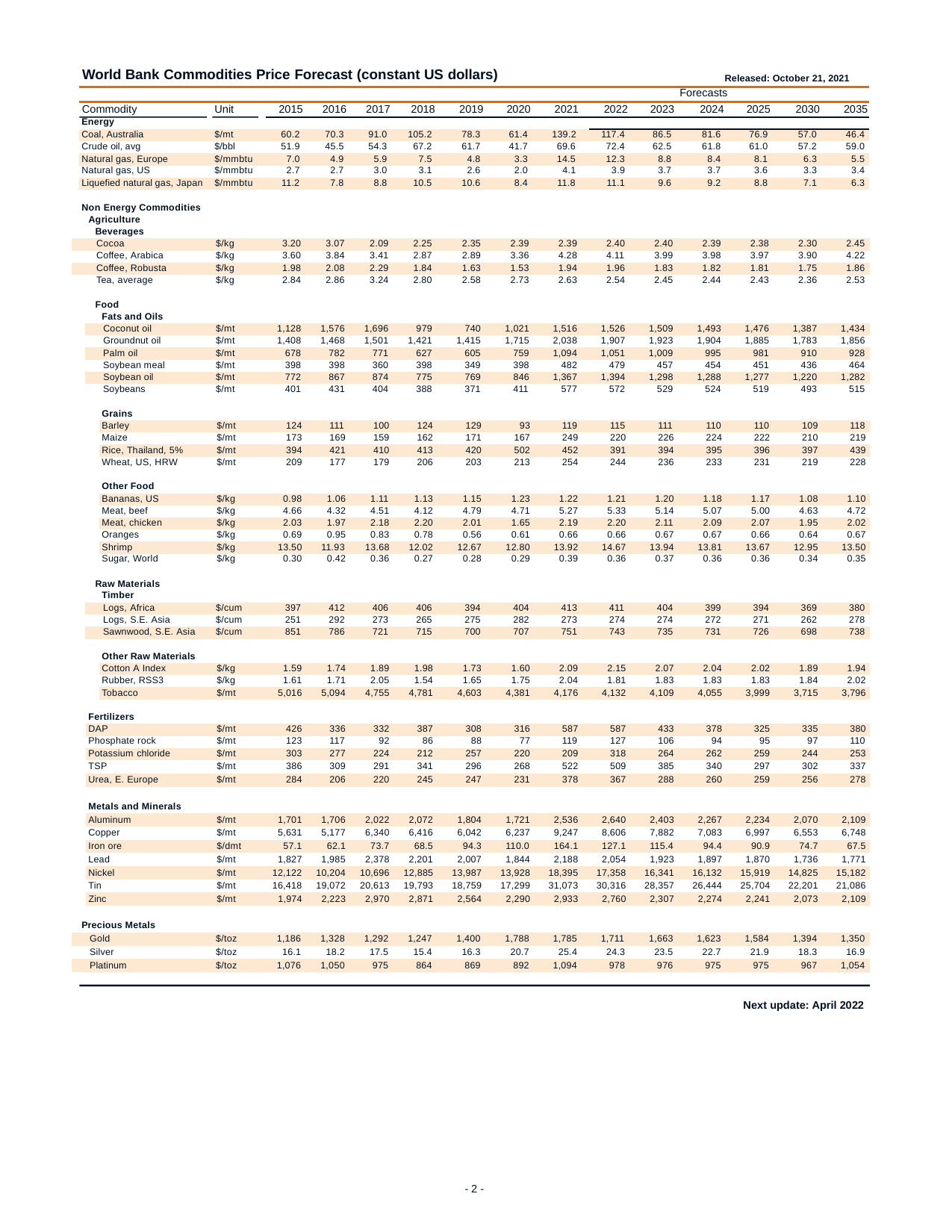

| World Bank Commodities Price Forecast (constant US dollars) Released: October 21, 2021 |  |  |  |  |  |  |  |  |  |  |  |  |  |  |
| --- | --- | --- | --- | --- | --- | --- | --- | --- | --- | --- | --- | --- | --- | --- |
| Forecasts |  |  |  |  |  |  |  |  |  |  |  |  |  |  |
| Commodity | Unit | 2015 | 2016 | 2017 | 2018 | 2019 | 2020 | 2021 | 2022 | 2023 | 2024 | 2025 | 2030 | 2035 |
| Energy |  |  |  |  |  |  |  |  |  |  |  |  |  |  |
| Coal, Australia | $/mt | 60.2 | 70.3 | 91.0 | 105.2 | 78.3 | 61.4 | 139.2 | 117.4 | 86.5 | 81.6 | 76.9 | 57.0 | 46.4 |
| Crude oil, avg | $/bbl | 51.9 | 45.5 | 54.3 | 67.2 | 61.7 | 41.7 | 69.6 | 72.4 | 62.5 | 61.8 | 61.0 | 57.2 | 59.0 |
| Natural gas, Europe | $/mmbtu | 7.0 | 4.9 | 5.9 | 7.5 | 4.8 | 3.3 | 14.5 | 12.3 | 8.8 | 8.4 | 8.1 | 6.3 | 5.5 |
| Natural gas, US | $/mmbtu | 2.7 | 2.7 | 3.0 | 3.1 | 2.6 | 2.0 | 4.1 | 3.9 | 3.7 | 3.7 | 3.6 | 3.3 | 3.4 |
| Liquefied natural gas, Japan | $/mmbtu | 11.2 | 7.8 | 8.8 | 10.5 | 10.6 | 8.4 | 11.8 | 11.1 | 9.6 | 9.2 | 8.8 | 7.1 | 6.3 |

| Non Energy Commodities |
| --- |
| Agriculture |
| Beverages |
| Cocoa $/kg 3.20 3.07 2.09 2.25 2.35 2.39 2.39 2.40 2.40 2.39 2.38 2.30 2.45 |
| Coffee, Arabica $/kg 3.60 3.84 3.41 2.87 2.89 3.36 4.28 4.11 3.99 3.98 3.97 3.90 4.22 |
| Coffee, Robusta $/kg 1.98 2.08 2.29 1.84 1.63 1.53 1.94 1.96 1.83 1.82 1.81 1.75 1.86 |
| Tea, average $/kg 2.84 2.86 3.24 2.80 2.58 2.73 2.63 2.54 2.45 2.44 2.43 2.36 2.53 |

| Food |
| --- |
| Fats and Oils |
| Coconut oil $/mt 1,128 1,576 1,696 979 740 1,021 1,516 1,526 1,509 1,493 1,476 1,387 1,434 |
| Groundnut oil $/mt 1,408 1,468 1,501 1,421 1,415 1,715 2,038 1,907 1,923 1,904 1,885 1,783 1,856 |
| Palm oil $/mt 678 782 771 627 605 759 1,094 1,051 1,009 995 981 910 928 |
| Soybean meal $/mt 398 398 360 398 349 398 482 479 457 454 451 436 464 |
| Soybean oil $/mt 772 867 874 775 769 846 1,367 1,394 1,298 1,288 1,277 1,220 1,282 |
| Soybeans $/mt 401 431 404 388 371 411 577 572 529 524 519 493 515 |

| Grains |
| --- |
| Barley $/mt 124 111 100 124 129 93 119 115 111 110 110 109 118 |
| Maize $/mt 173 169 159 162 171 167 249 220 226 224 222 210 219 |
| Rice, Thailand, 5% $/mt 394 421 410 413 420 502 452 391 394 395 396 397 439 |
| Wheat, US, HRW $/mt 209 177 179 206 203 213 254 244 236 233 231 219 228 |
| Other Food |
| --- |
| Bananas, US $/kg 0.98 1.06 1.11 1.13 1.15 1.23 1.22 1.21 1.20 1.18 1.17 1.08 1.10 |
| Meat, beef $/kg 4.66 4.32 4.51 4.12 4.79 4.71 5.27 5.33 5.14 5.07 5.00 4.63 4.72 |
| Meat, chicken $/kg 2.03 1.97 2.18 2.20 2.01 1.65 2.19 2.20 2.11 2.09 2.07 1.95 2.02 |
| Oranges $/kg 0.69 0.95 0.83 0.78 0.56 0.61 0.66 0.66 0.67 0.67 0.66 0.64 0.67 |
| Shrimp $/kg 13.50 11.93 13.68 12.02 12.67 12.80 13.92 14.67 13.94 13.81 13.67 12.95 13.50 |
| Sugar, World $/kg 0.30 0.42 0.36 0.27 0.28 0.29 0.39 0.36 0.37 0.36 0.36 0.34 0.35 |
| Raw Materials |
| --- |
| Timber |
| Logs, Africa $/cum 397 412 406 406 394 404 413 411 404 399 394 369 380 |
| Logs, S.E. Asia $/cum 251 292 273 265 275 282 273 274 274 272 271 262 278 |
| Sawnwood, S.E. Asia $/cum 851 786 721 715 700 707 751 743 735 731 726 698 738 |

| Other Raw Materials |
| --- |
| Cotton A Index $/kg 1.59 1.74 1.89 1.98 1.73 1.60 2.09 2.15 2.07 2.04 2.02 1.89 1.94 |
| Rubber, RSS3 $/kg 1.61 1.71 2.05 1.54 1.65 1.75 2.04 1.81 1.83 1.83 1.83 1.84 2.02 |
| Tobacco $/mt 5,016 5,094 4,755 4,781 4,603 4,381 4,176 4,132 4,109 4,055 3,999 3,715 3,796 |
| Fertilizers |
| --- |
| DAP $/mt 426 336 332 387 308 316 587 587 433 378 325 335 380 |
| Phosphate rock $/mt 123 117 92 86 88 77 119 127 106 94 95 97 110 |
| Potassium chloride $/mt 303 277 224 212 257 220 209 318 264 262 259 244 253 |
| TSP $/mt 386 309 291 341 296 268 522 509 385 340 297 302 337 |
| Urea, E. Europe $/mt 284 206 220 245 247 231 378 367 288 260 259 256 278 |
| Metals and Minerals |
| --- |
| Aluminum $/mt 1,701 1,706 2,022 2,072 1,804 1,721 2,536 2,640 2,403 2,267 2,234 2,070 2,109 |
| Copper $/mt 5,631 5,177 6,340 6,416 6,042 6,237 9,247 8,606 7,882 7,083 6,997 6,553 6,748 |
| Iron ore $/dmt 57.1 62.1 73.7 68.5 94.3 110.0 164.1 127.1 115.4 94.4 90.9 74.7 67.5 |
| Lead $/mt 1,827 1,985 2,378 2,201 2,007 1,844 2,188 2,054 1,923 1,897 1,870 1,736 1,771 |
| Nickel $/mt 12,122 10,204 10,696 12,885 13,987 13,928 18,395 17,358 16,341 16,132 15,919 14,825 15,182 |
| Tin $/mt 16,418 19,072 20,613 19,793 18,759 17,299 31,073 30,316 28,357 26,444 25,704 22,201 21,086 |
| Zinc $/mt 1,974 2,223 2,970 2,871 2,564 2,290 2,933 2,760 2,307 2,274 2,241 2,073 2,109 |
| Precious Metals |
| --- |
| Gold $/toz 1,186 1,328 1,292 1,247 1,400 1,788 1,785 1,711 1,663 1,623 1,584 1,394 1,350 |
| Silver $/toz 16.1 18.2 17.5 15.4 16.3 20.7 25.4 24.3 23.5 22.7 21.9 18.3 16.9 |
| Platinum $/toz 1,076 1,050 975 864 869 892 1,094 978 976 975 975 967 1,054 |

Next update: April 2022
- 2 -